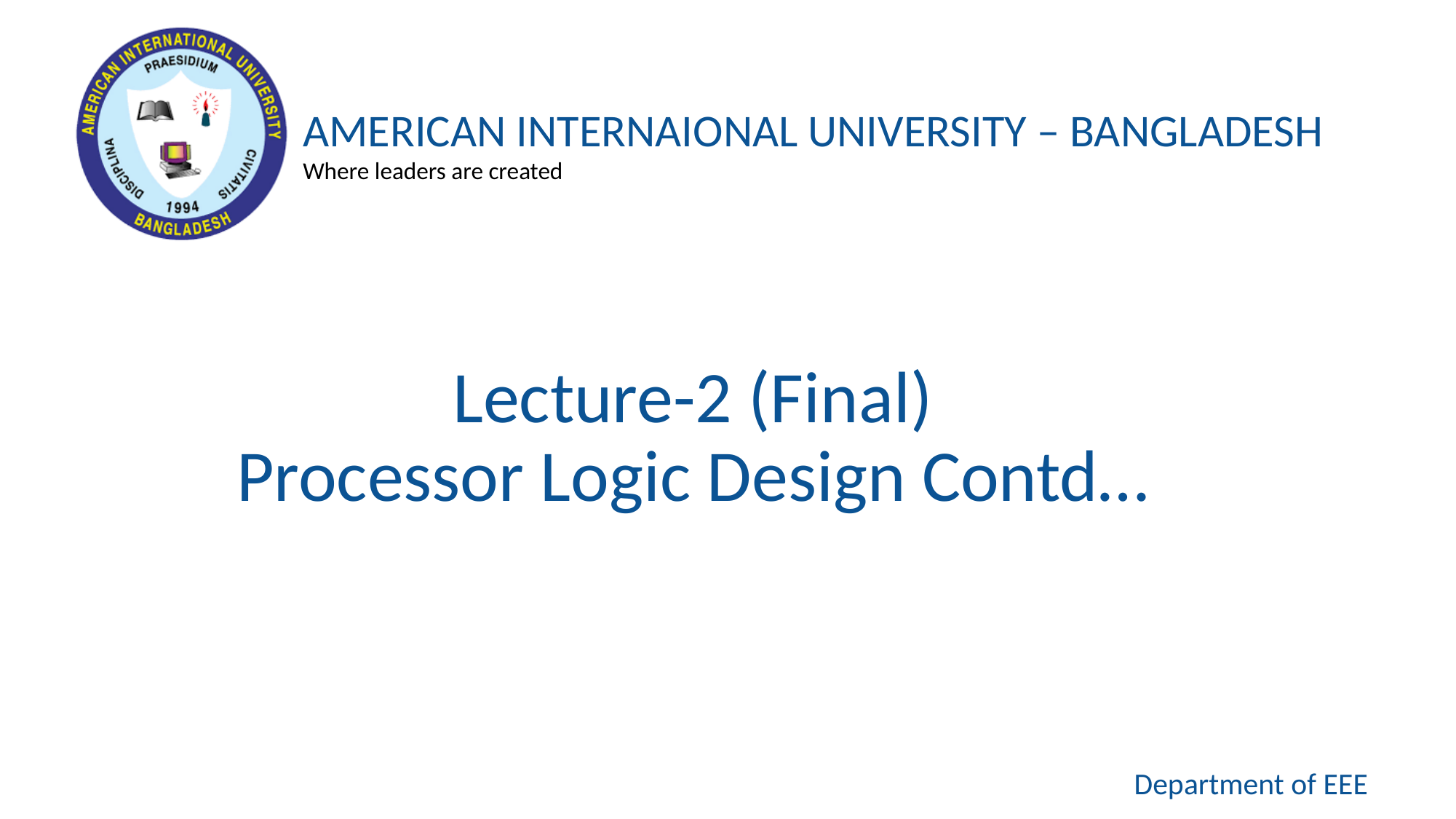

# Lecture-2 (Final) Processor Logic Design Contd…